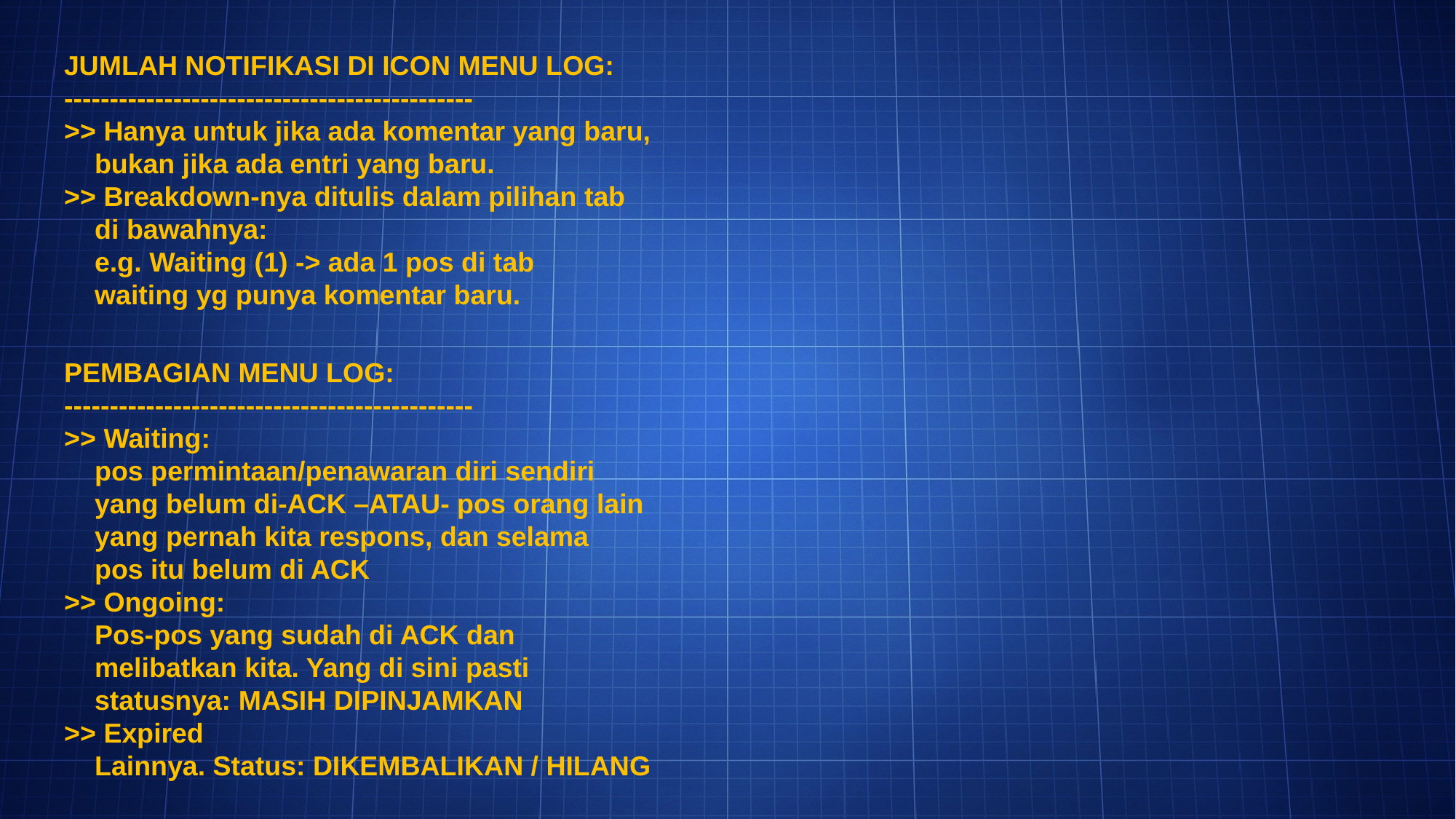

JUMLAH NOTIFIKASI DI ICON MENU LOG:
---------------------------------------------
>> Hanya untuk jika ada komentar yang baru,
    bukan jika ada entri yang baru.
>> Breakdown-nya ditulis dalam pilihan tab
    di bawahnya:
    e.g. Waiting (1) -> ada 1 pos di tab
    waiting yg punya komentar baru.
PEMBAGIAN MENU LOG:
---------------------------------------------
>> Waiting:
    pos permintaan/penawaran diri sendiri
    yang belum di-ACK –ATAU- pos orang lain
    yang pernah kita respons, dan selama
    pos itu belum di ACK
>> Ongoing:
    Pos-pos yang sudah di ACK dan
    melibatkan kita. Yang di sini pasti
    statusnya: MASIH DIPINJAMKAN
>> Expired
    Lainnya. Status: DIKEMBALIKAN / HILANG